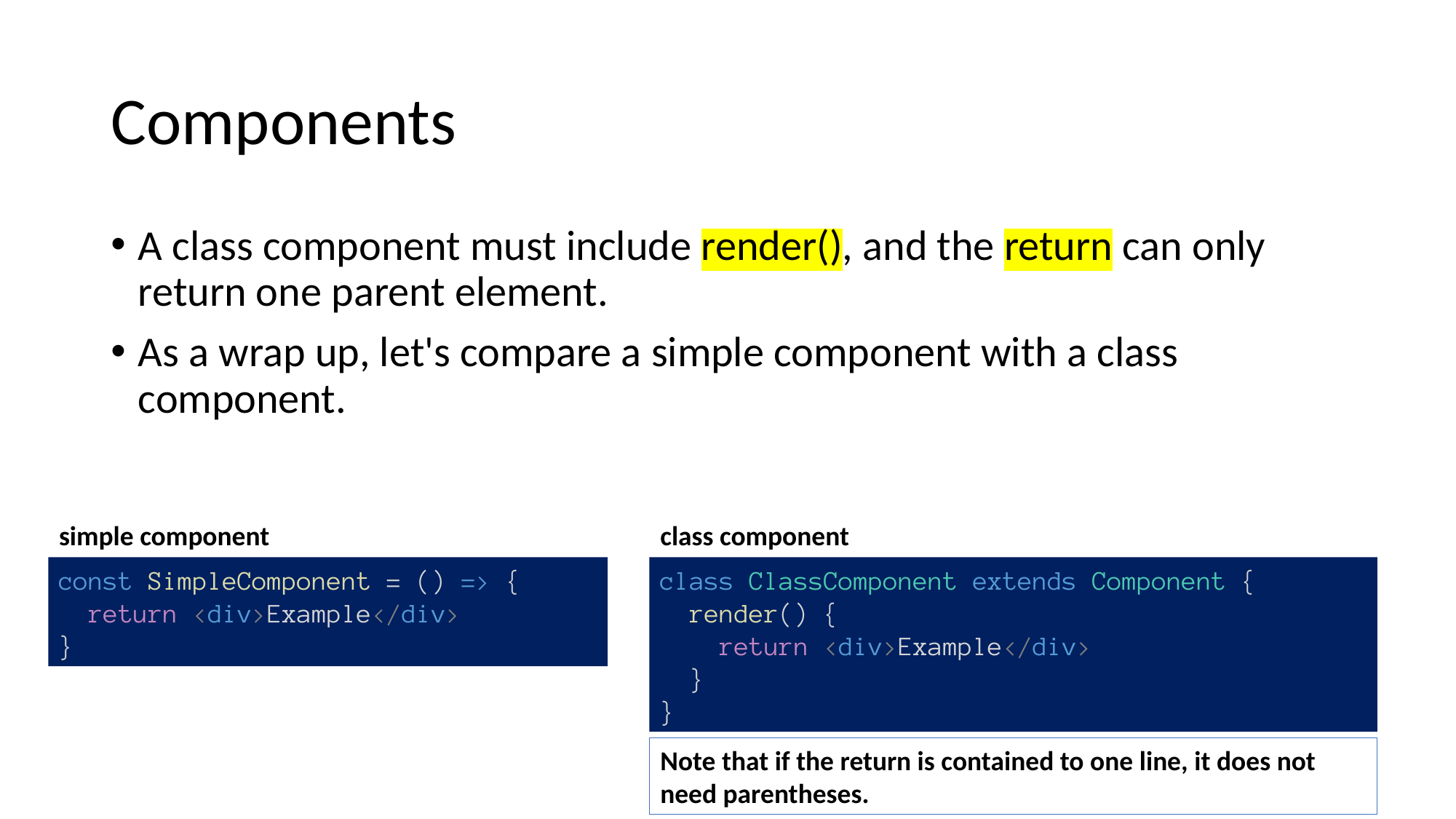

# Components
A class component must include render(), and the return can only return one parent element.
As a wrap up, let's compare a simple component with a class component.
simple component
class component
const SimpleComponent = () => {
  return <div>Example</div>
}
class ClassComponent extends Component {
  render() {
    return <div>Example</div>
  }
}
Note that if the return is contained to one line, it does not need parentheses.